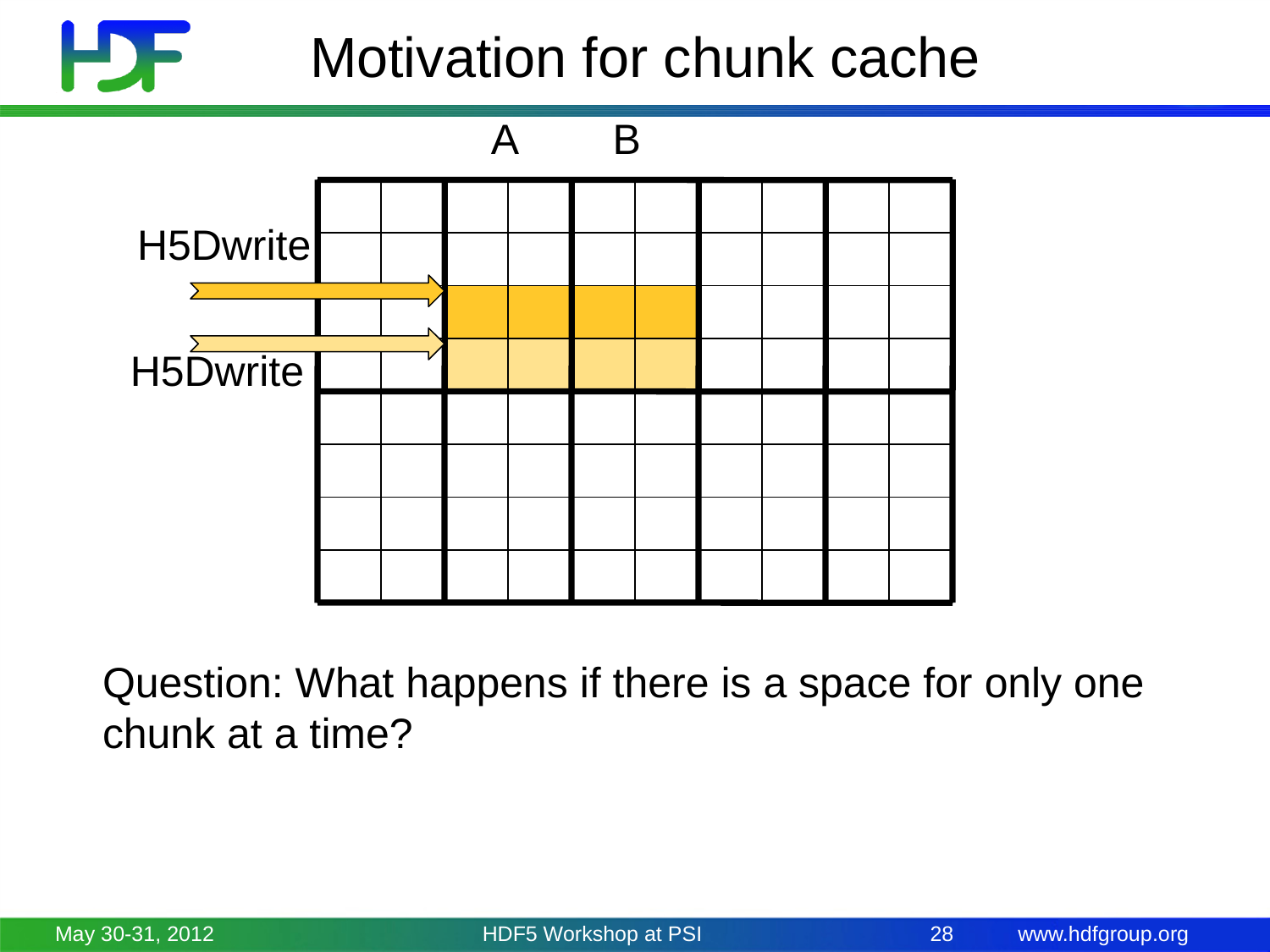

# Motivation for chunk cache
A
B

H5Dwrite

H5Dwrite

Question: What happens if there is a space for only one chunk at a time?

May 30-31, 2012
HDF5 Workshop at PSI
28